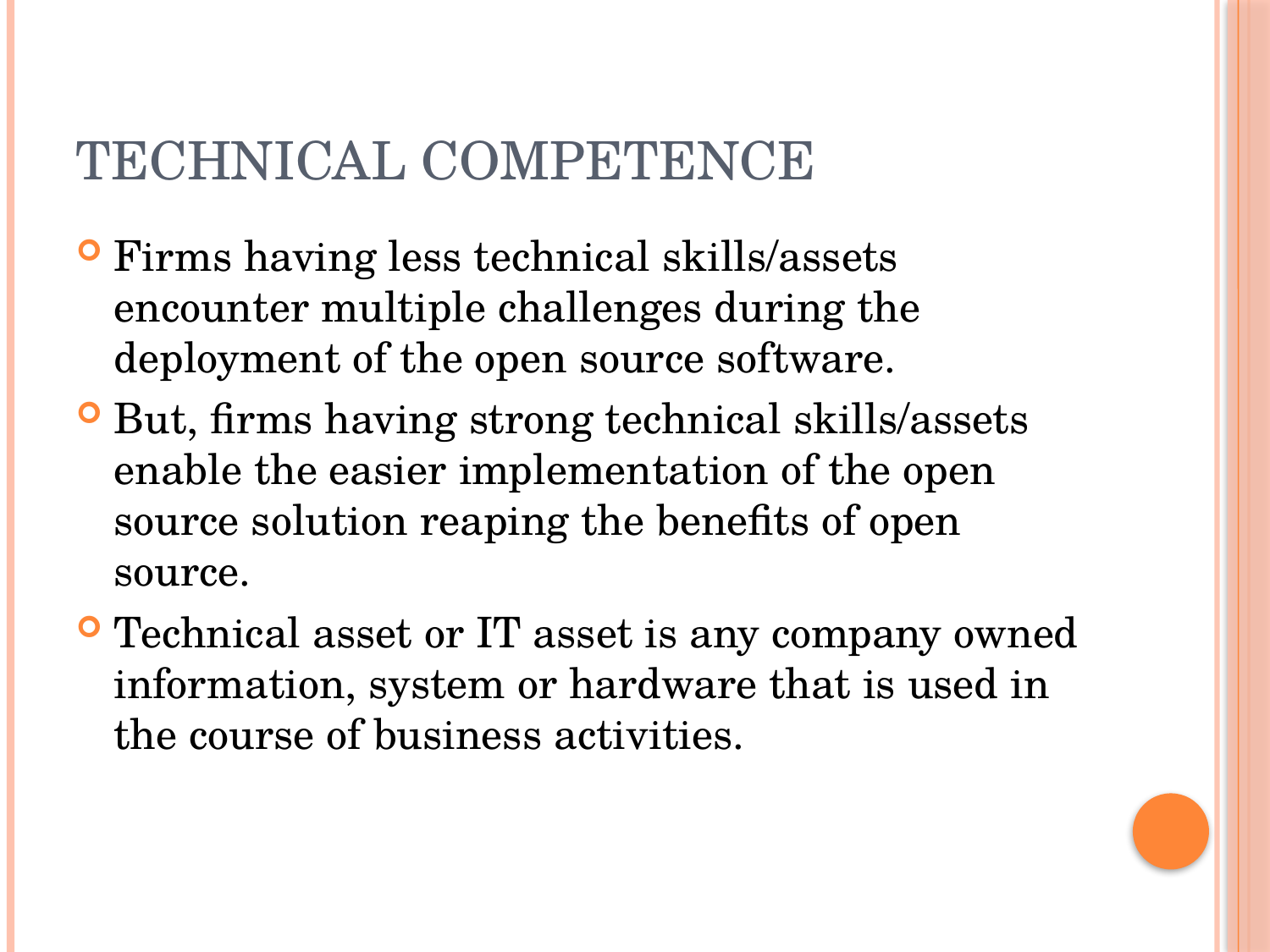

# Technical Competence
Firms having less technical skills/assets encounter multiple challenges during the deployment of the open source software.
But, firms having strong technical skills/assets enable the easier implementation of the open source solution reaping the benefits of open source.
Technical asset or IT asset is any company owned information, system or hardware that is used in the course of business activities.